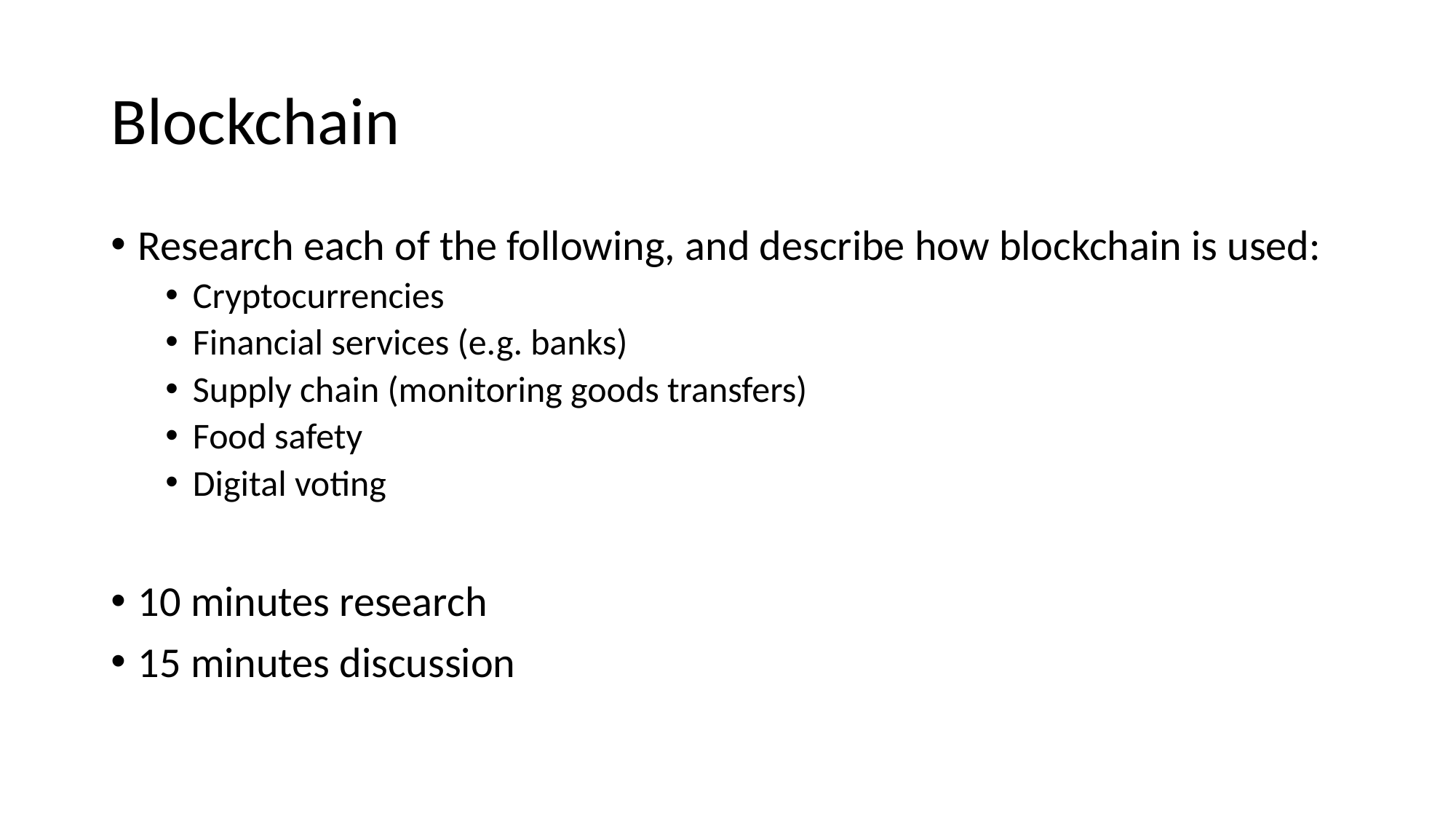

# Blockchain
Research each of the following, and describe how blockchain is used:
Cryptocurrencies
Financial services (e.g. banks)
Supply chain (monitoring goods transfers)
Food safety
Digital voting

10 minutes research
15 minutes discussion